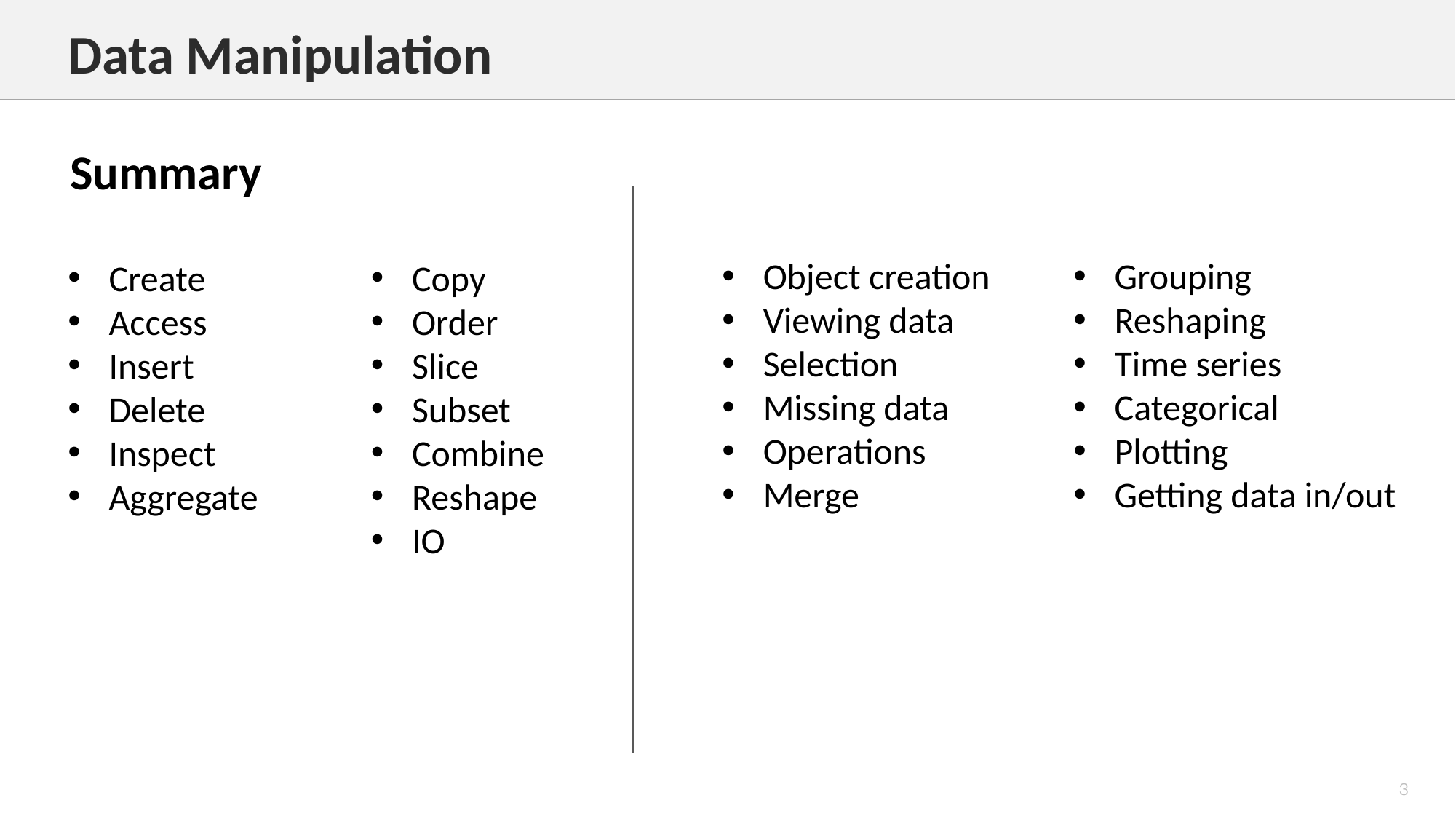

Data Manipulation
Summary
Object creation
Viewing data
Selection
Missing data
Operations
Merge
Grouping
Reshaping
Time series
Categorical
Plotting
Getting data in/out
Create
Access
Insert
Delete
Inspect
Aggregate
Copy
Order
Slice
Subset
Combine
Reshape
IO